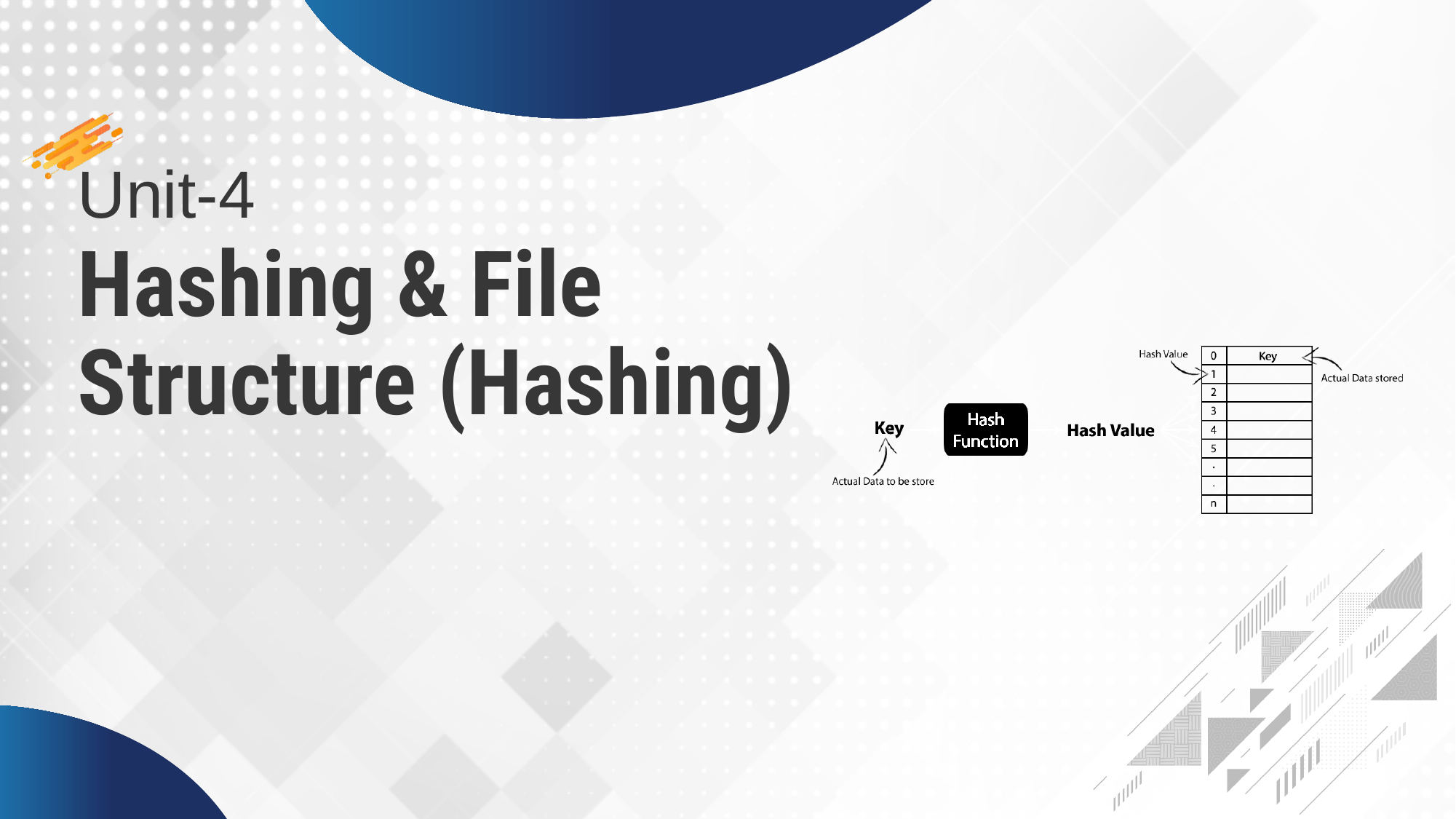

# Unit-4 Hashing & File Structure (Hashing)